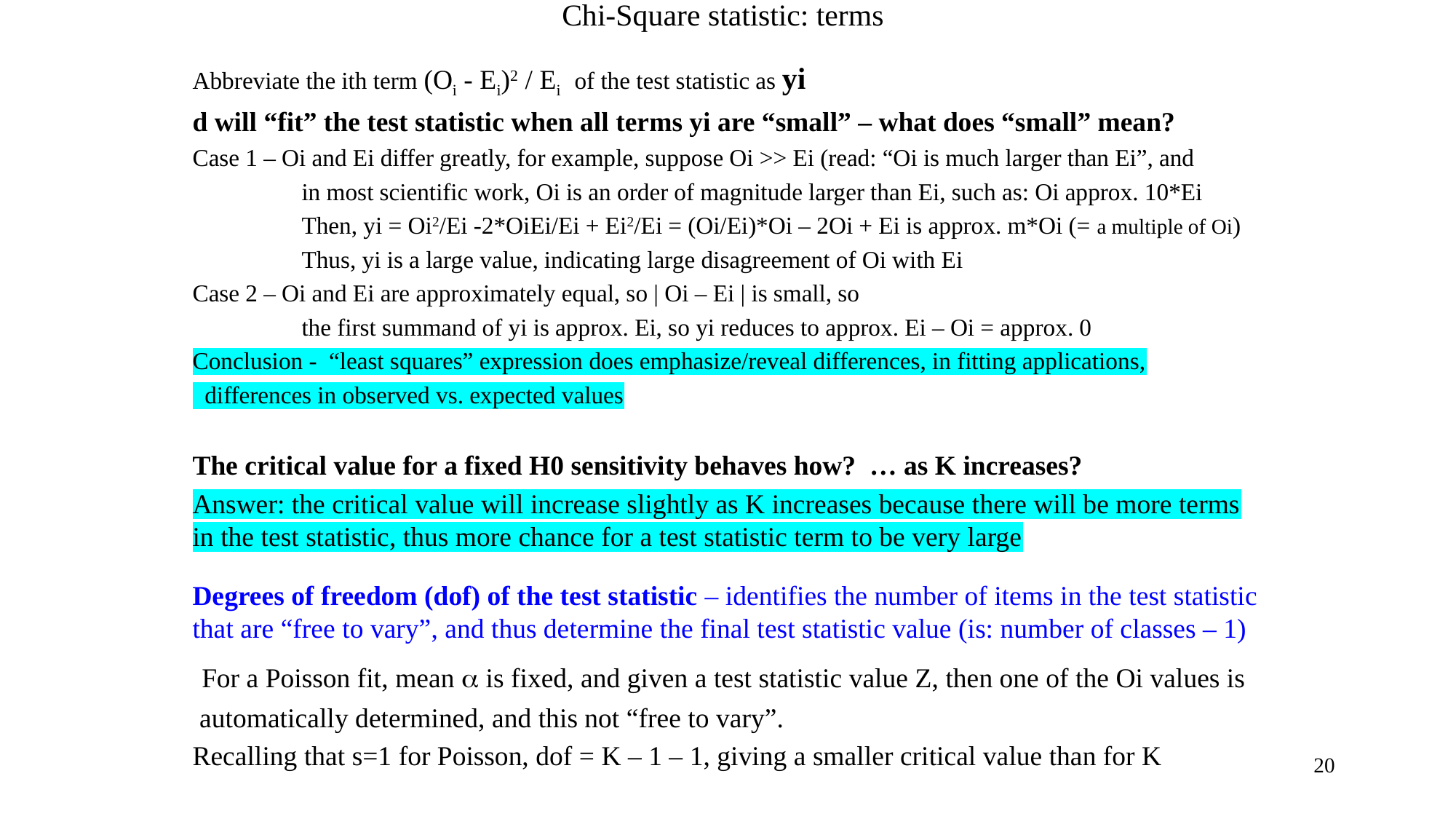

# Chi-Square statistic: terms
Abbreviate the ith term (Oi - Ei)2 / Ei  of the test statistic as yi
d will “fit” the test statistic when all terms yi are “small” – what does “small” mean?
Case 1 – Oi and Ei differ greatly, for example, suppose Oi >> Ei (read: “Oi is much larger than Ei”, and
	in most scientific work, Oi is an order of magnitude larger than Ei, such as: Oi approx. 10*Ei
	Then, yi = Oi2/Ei -2*OiEi/Ei + Ei2/Ei = (Oi/Ei)*Oi – 2Oi + Ei is approx. m*Oi (= a multiple of Oi)
	Thus, yi is a large value, indicating large disagreement of Oi with Ei
Case 2 – Oi and Ei are approximately equal, so | Oi – Ei | is small, so
	the first summand of yi is approx. Ei, so yi reduces to approx. Ei – Oi = approx. 0
Conclusion -  “least squares” expression does emphasize/reveal differences, in fitting applications,
  differences in observed vs. expected values

The critical value for a fixed H0 sensitivity behaves how?  … as K increases?
Answer: the critical value will increase slightly as K increases because there will be more terms in the test statistic, thus more chance for a test statistic term to be very large

Degrees of freedom (dof) of the test statistic – identifies the number of items in the test statistic that are “free to vary”, and thus determine the final test statistic value (is: number of classes – 1)
 For a Poisson fit, mean α is fixed, and given a test statistic value Z, then one of the Oi values is
 automatically determined, and this not “free to vary”.
Recalling that s=1 for Poisson, dof = K – 1 – 1, giving a smaller critical value than for K
20